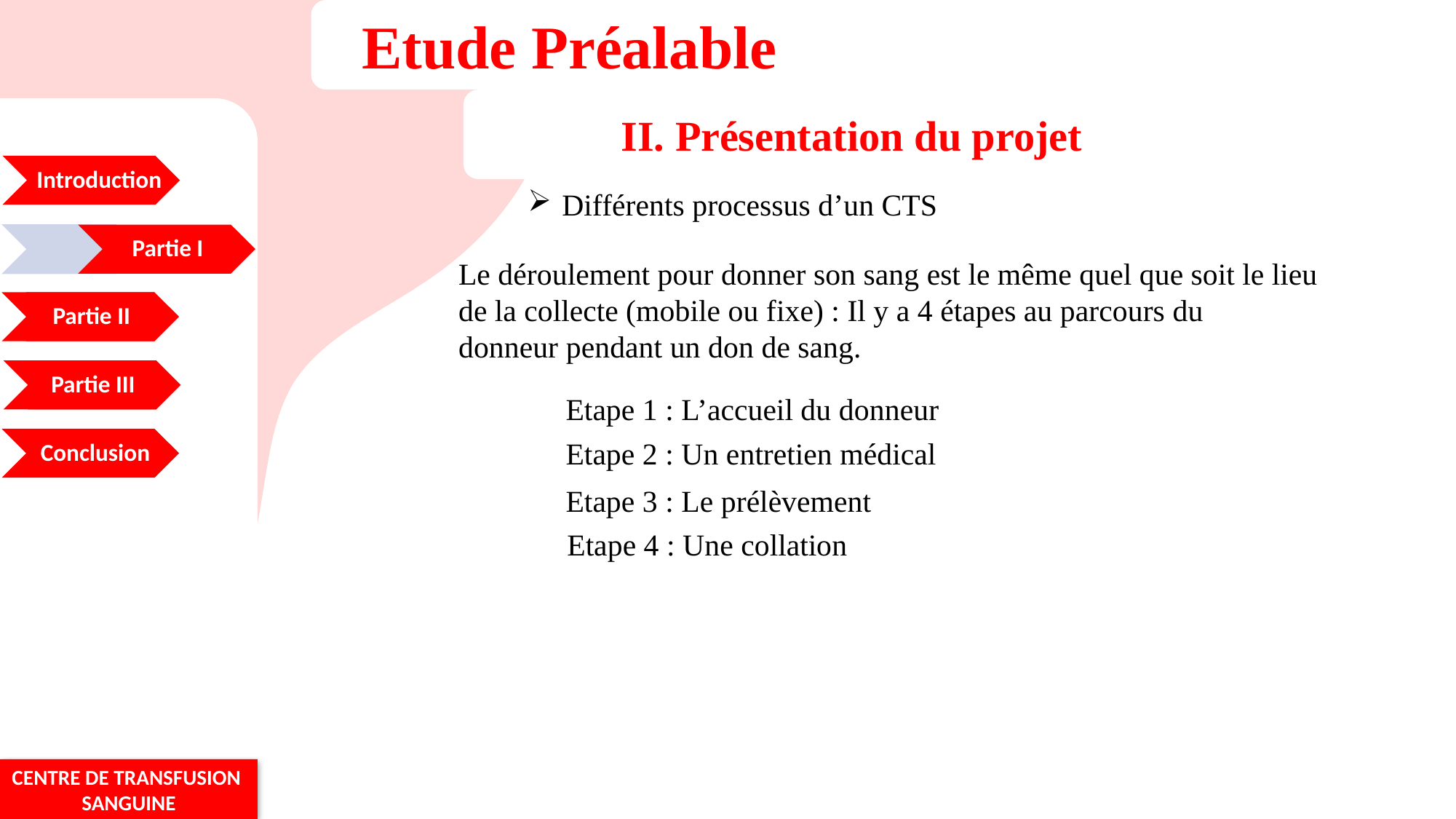

Etude Préalable
II. Présentation du projet

Introduction
        .
Différents processus d’un CTS

Partie I

          .
Le déroulement pour donner son sang est le même quel que soit le lieu
de la collecte (mobile ou fixe) : Il y a 4 étapes au parcours du
donneur pendant un don de sang.

Partie II

Partie III
Etape 1 : L’accueil du donneur
   Conclusion

Etape 2 : Un entretien médical
Etape 3 : Le prélèvement
Etape 4 : Une collation
CENTRE DE TRANSFUSION  SANGUINE